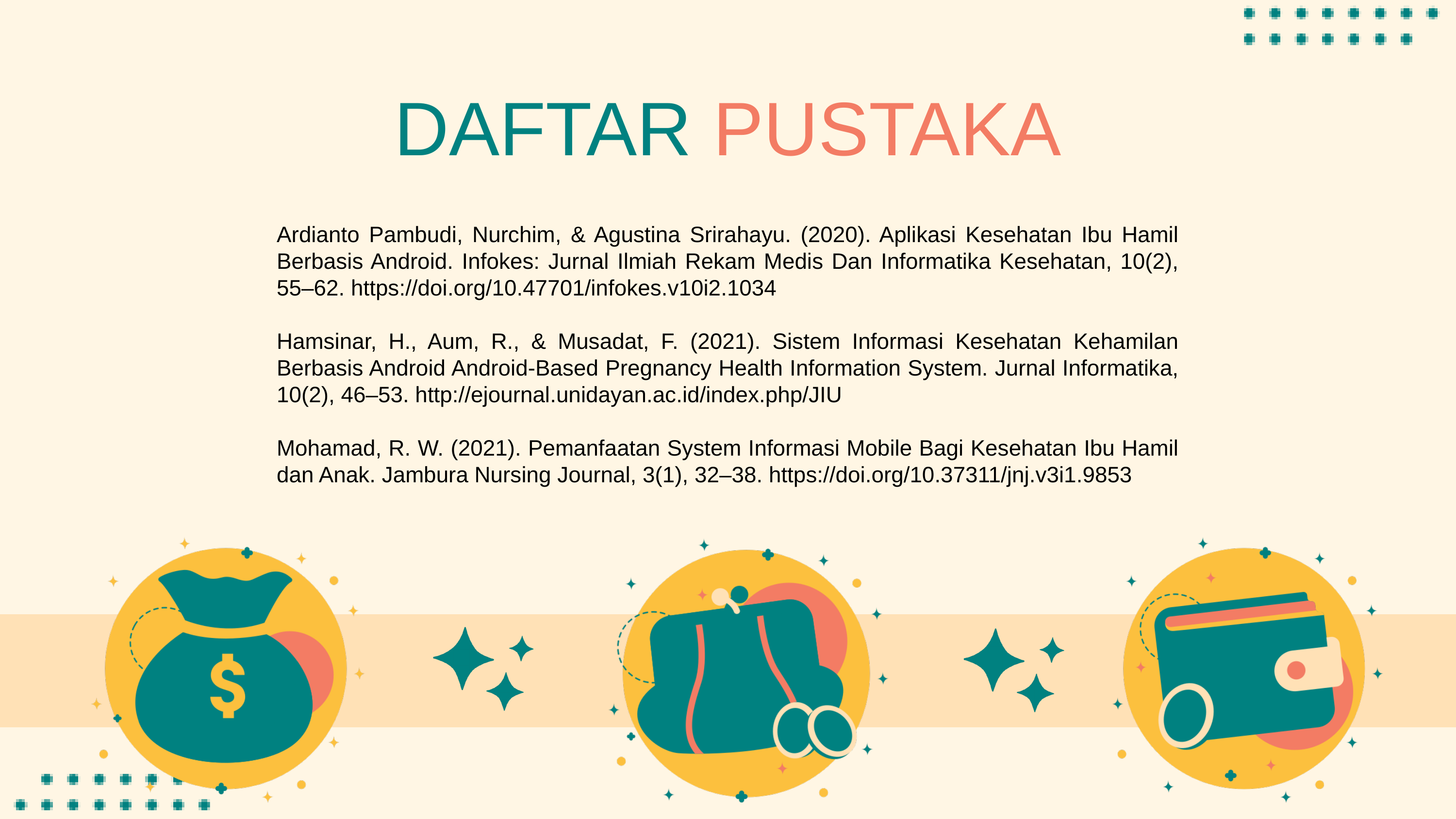

DAFTAR PUSTAKA
Ardianto Pambudi, Nurchim, & Agustina Srirahayu. (2020). Aplikasi Kesehatan Ibu Hamil Berbasis Android. Infokes: Jurnal Ilmiah Rekam Medis Dan Informatika Kesehatan, 10(2), 55–62. https://doi.org/10.47701/infokes.v10i2.1034

Hamsinar, H., Aum, R., & Musadat, F. (2021). Sistem Informasi Kesehatan Kehamilan Berbasis Android Android-Based Pregnancy Health Information System. Jurnal Informatika, 10(2), 46–53. http://ejournal.unidayan.ac.id/index.php/JIU

Mohamad, R. W. (2021). Pemanfaatan System Informasi Mobile Bagi Kesehatan Ibu Hamil dan Anak. Jambura Nursing Journal, 3(1), 32–38. https://doi.org/10.37311/jnj.v3i1.9853